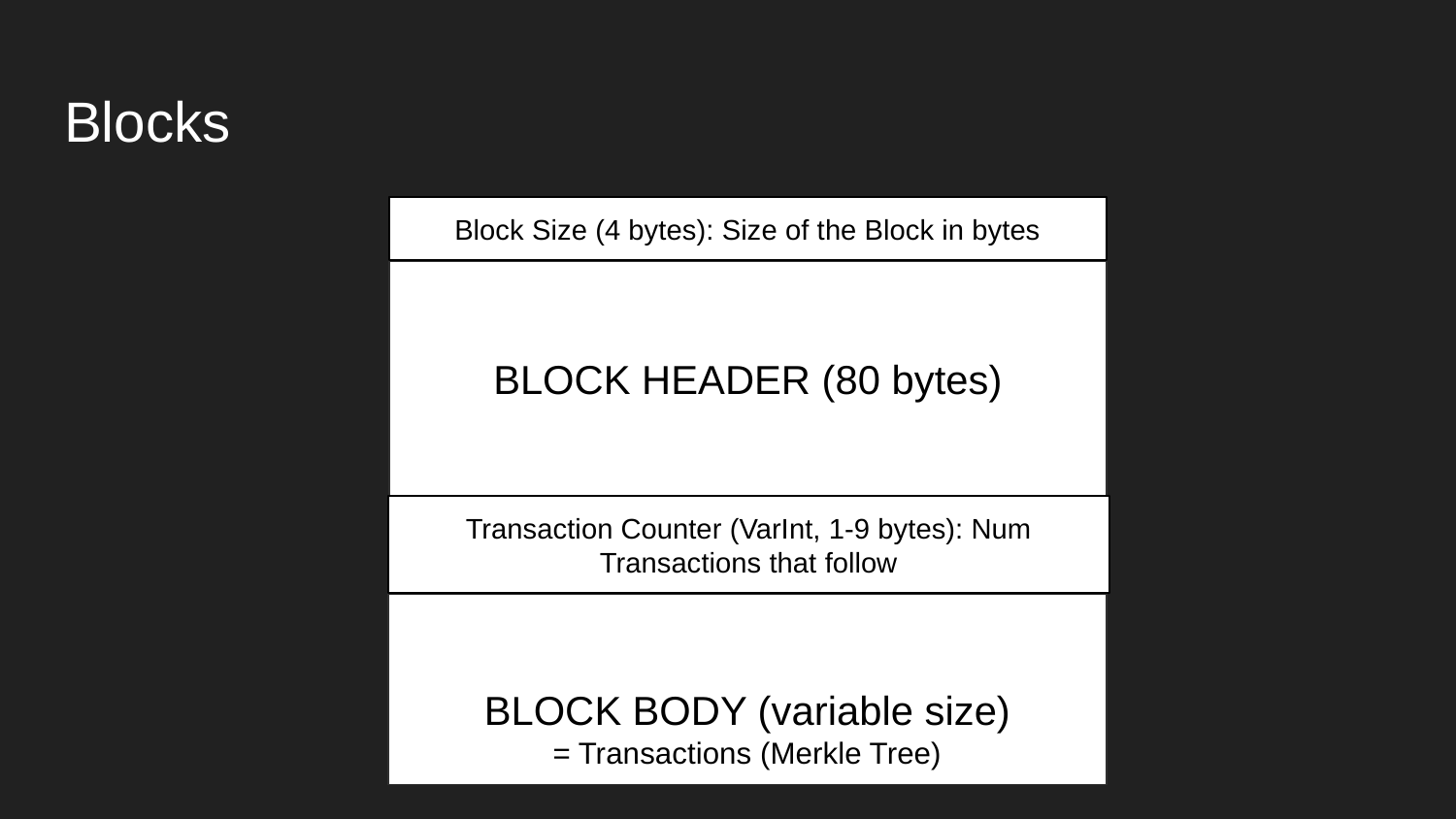

# Blocks
Block Size (4 bytes): Size of the Block in bytes
BLOCK HEADER (80 bytes)
Transaction Counter (VarInt, 1-9 bytes): Num Transactions that follow
BLOCK BODY (variable size)
= Transactions (Merkle Tree)